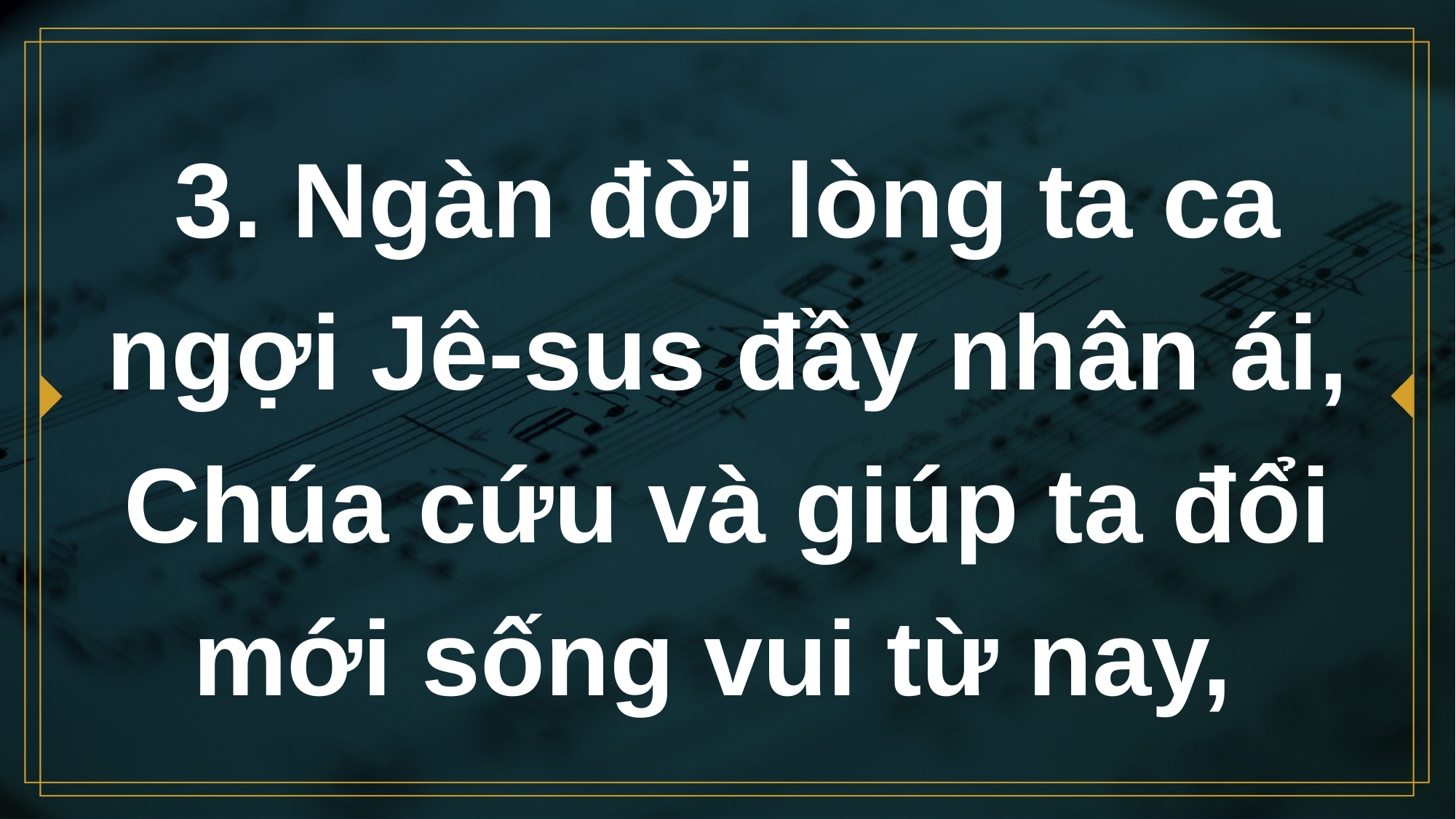

# 3. Ngàn đời lòng ta ca ngợi Jê-sus đầy nhân ái, Chúa cứu và giúp ta đổi mới sống vui từ nay,